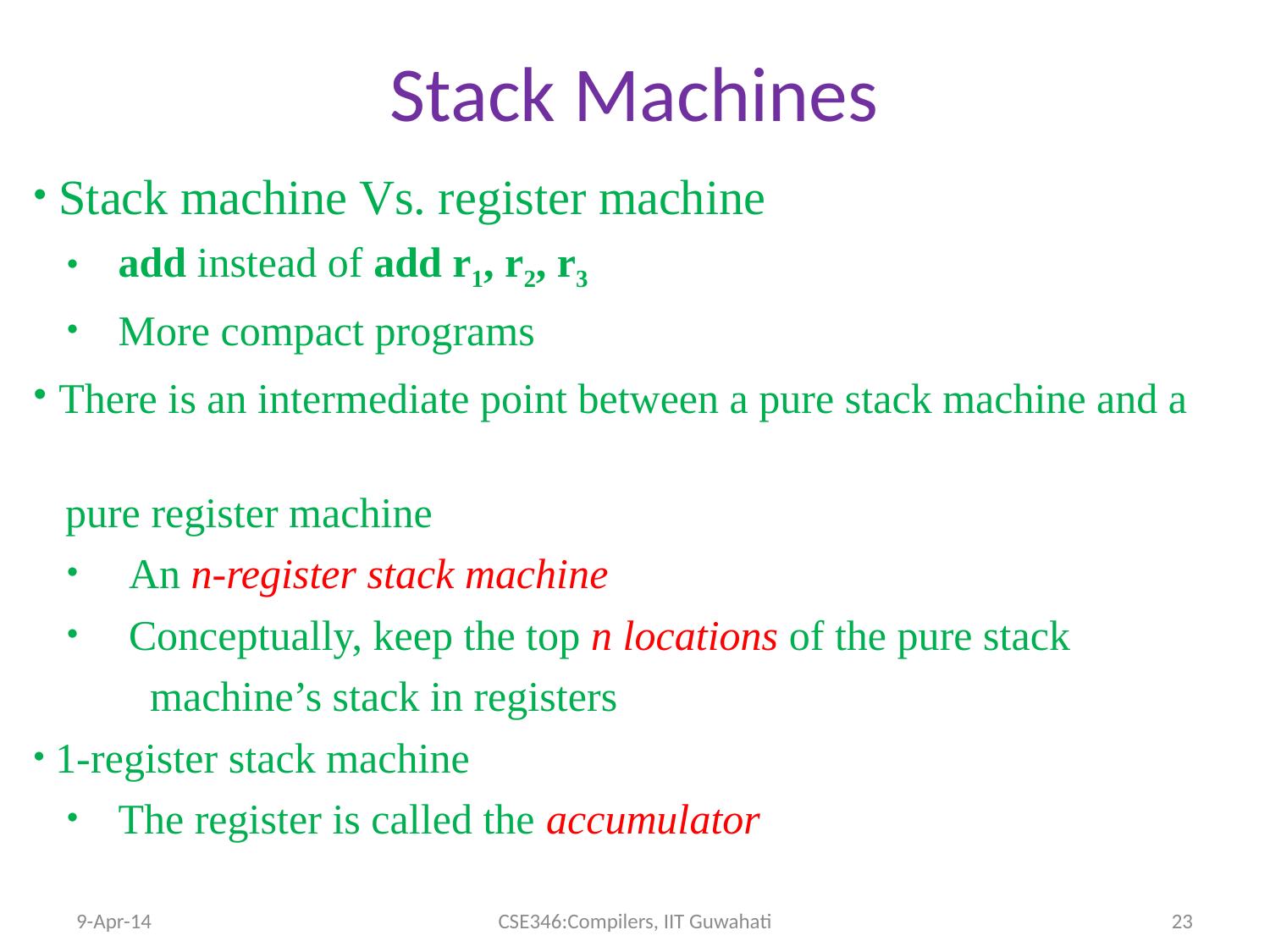

Stack Machines
 Stack machine Vs. register machine
  add instead of add r1, r2, r3
  More compact programs
 There is an intermediate point between a pure stack machine and a
   pure register machine
   An n-register stack machine
   Conceptually, keep the top n locations of the pure stack
     machine’s stack in registers
 1-register stack machine
  The register is called the accumulator

9-Apr-14
CSE346:Compilers, IIT Guwahati
23